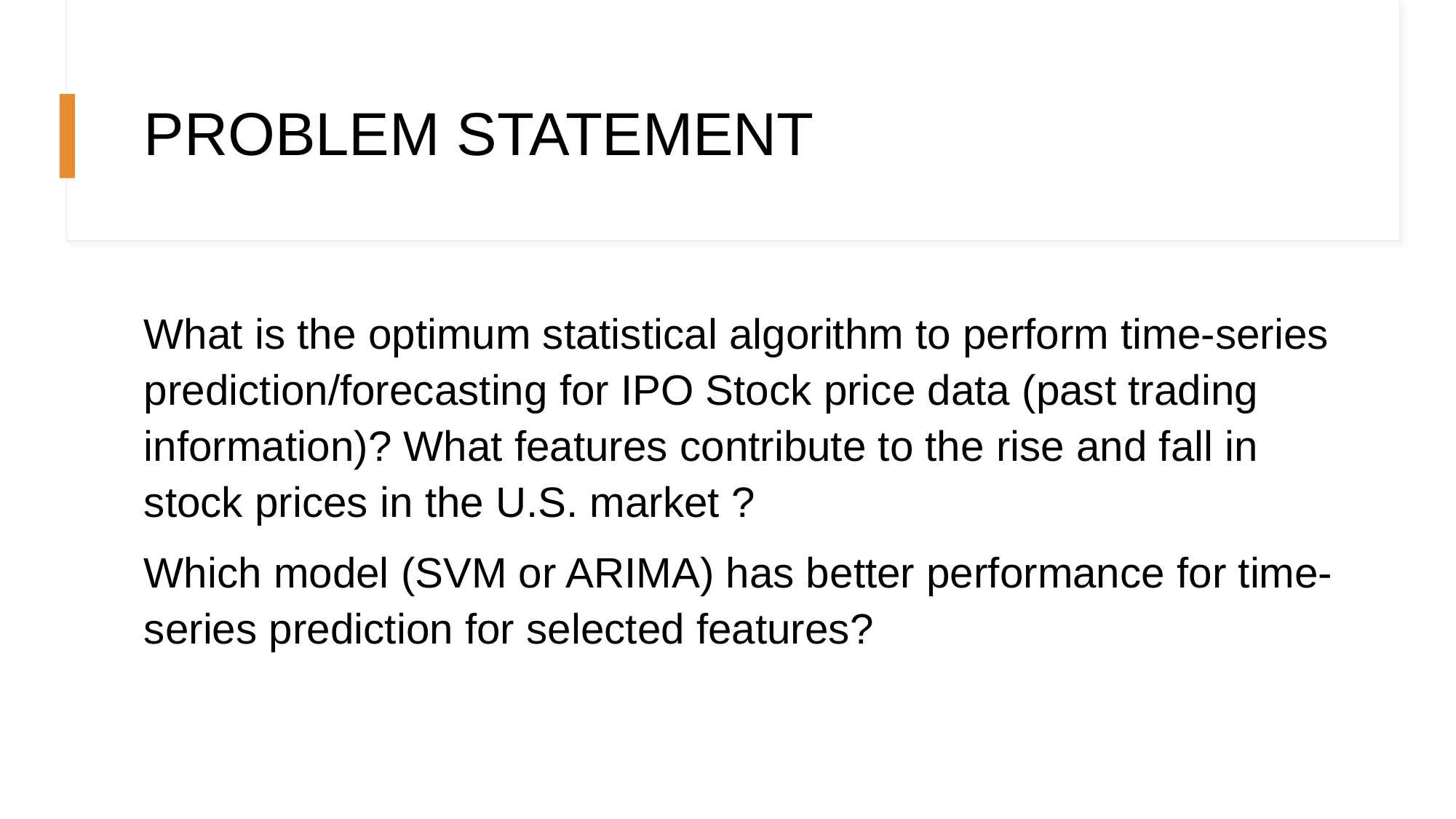

# PROBLEM STATEMENT
What is the optimum statistical algorithm to perform time-series prediction/forecasting for IPO Stock price data (past trading information)? What features contribute to the rise and fall in stock prices in the U.S. market ?
Which model (SVM or ARIMA) has better performance for time-series prediction for selected features?